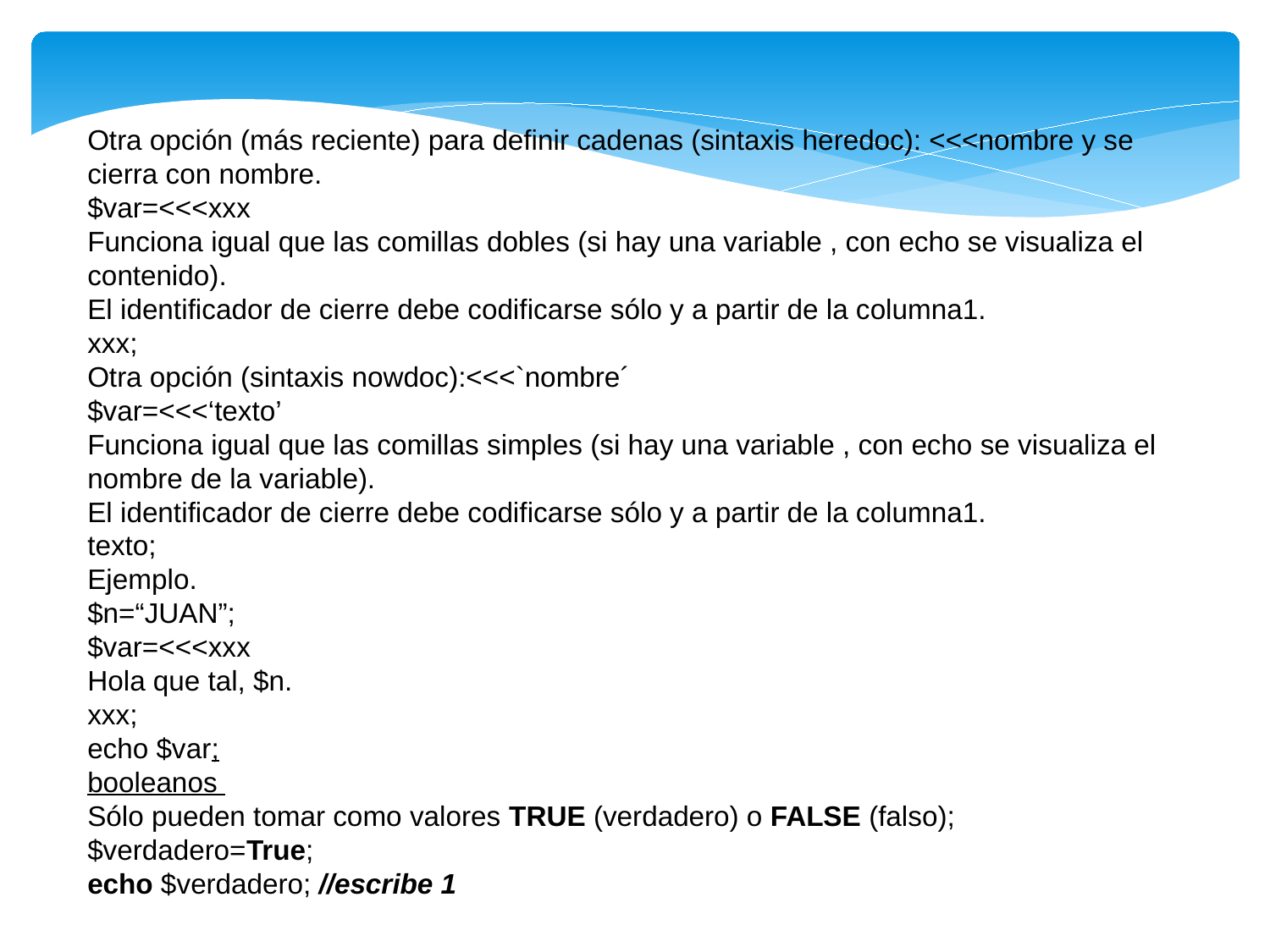

Otra opción (más reciente) para definir cadenas (sintaxis heredoc): <<<nombre y se cierra con nombre.
$var=<<<xxx
Funciona igual que las comillas dobles (si hay una variable , con echo se visualiza el contenido).
El identificador de cierre debe codificarse sólo y a partir de la columna1.
xxx;
Otra opción (sintaxis nowdoc):<<<`nombre´
$var=<<<‘texto’
Funciona igual que las comillas simples (si hay una variable , con echo se visualiza el nombre de la variable).
El identificador de cierre debe codificarse sólo y a partir de la columna1.
texto;
Ejemplo.
$n=“JUAN”;
$var=<<<xxx
Hola que tal, $n.
xxx;
echo $var;
booleanos
Sólo pueden tomar como valores TRUE (verdadero) o FALSE (falso);
$verdadero=True;
echo $verdadero; //escribe 1